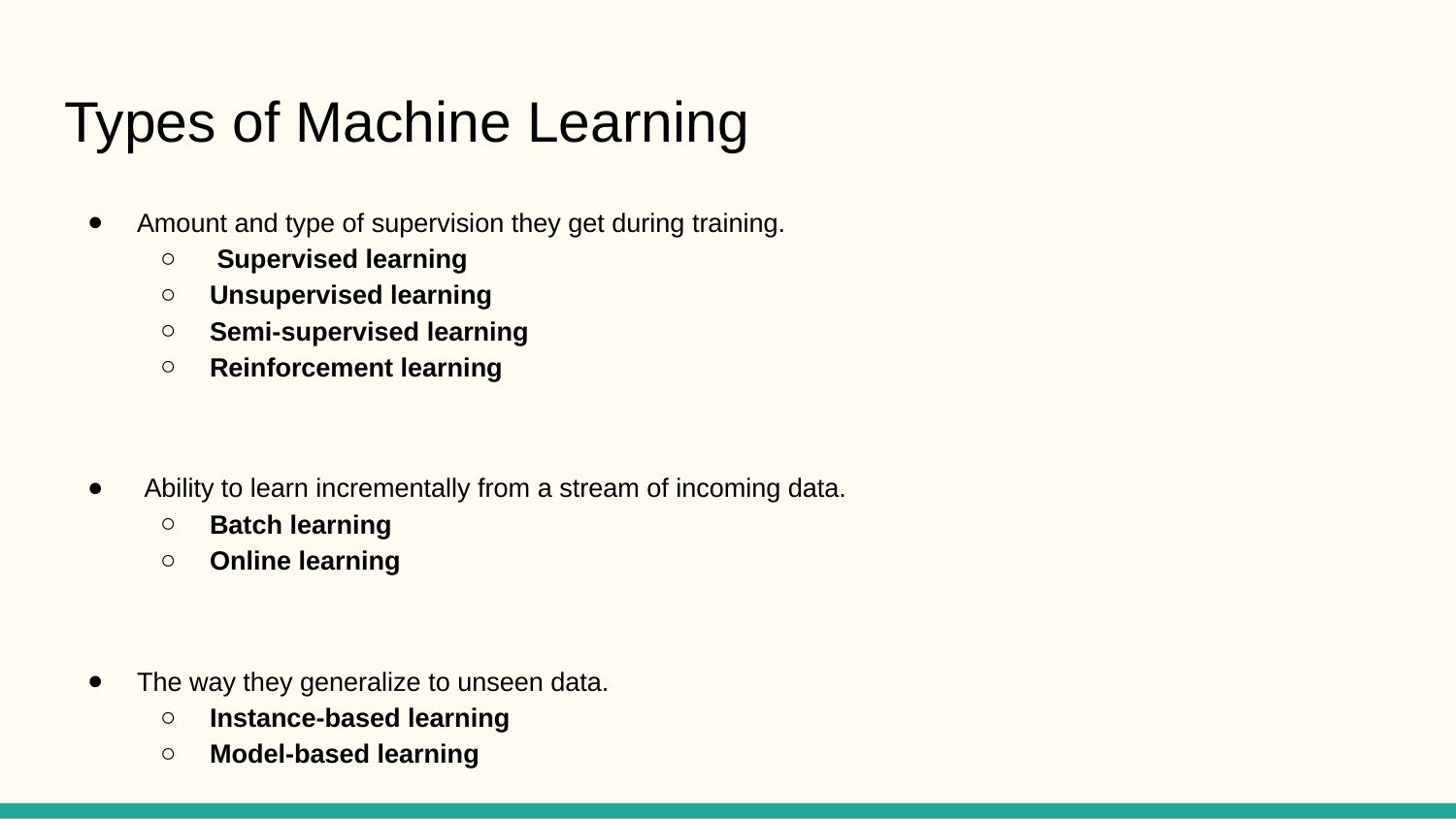

# Types of Machine Learning
Amount and type of supervision they get during training.
 Supervised learning
Unsupervised learning
Semi-supervised learning
Reinforcement learning

 Ability to learn incrementally from a stream of incoming data.
Batch learning
Online learning

The way they generalize to unseen data.
Instance-based learning
Model-based learning